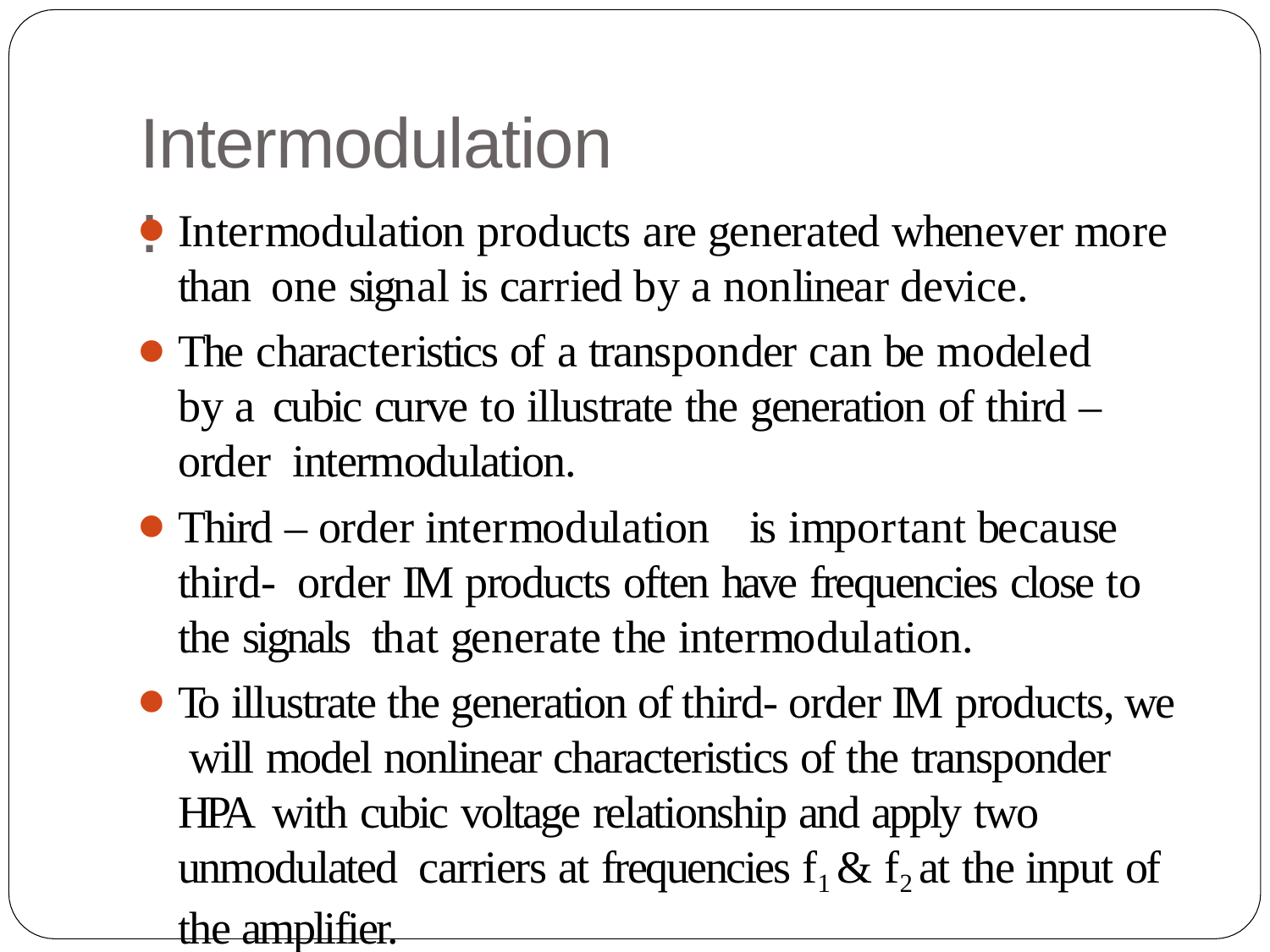

# Intermodulation:
Intermodulation products are generated whenever more than  one signal is carried by a nonlinear device.
The characteristics of a transponder can be modeled by a  cubic curve to illustrate the generation of third – order  intermodulation.
Third – order intermodulation	is important because third-  order IM products often have frequencies close to the signals  that generate the intermodulation.
To illustrate the generation of third- order IM products, we  will model nonlinear characteristics of the transponder HPA  with cubic voltage relationship and apply two unmodulated  carriers at frequencies f1 & f2 at the input of the amplifier.